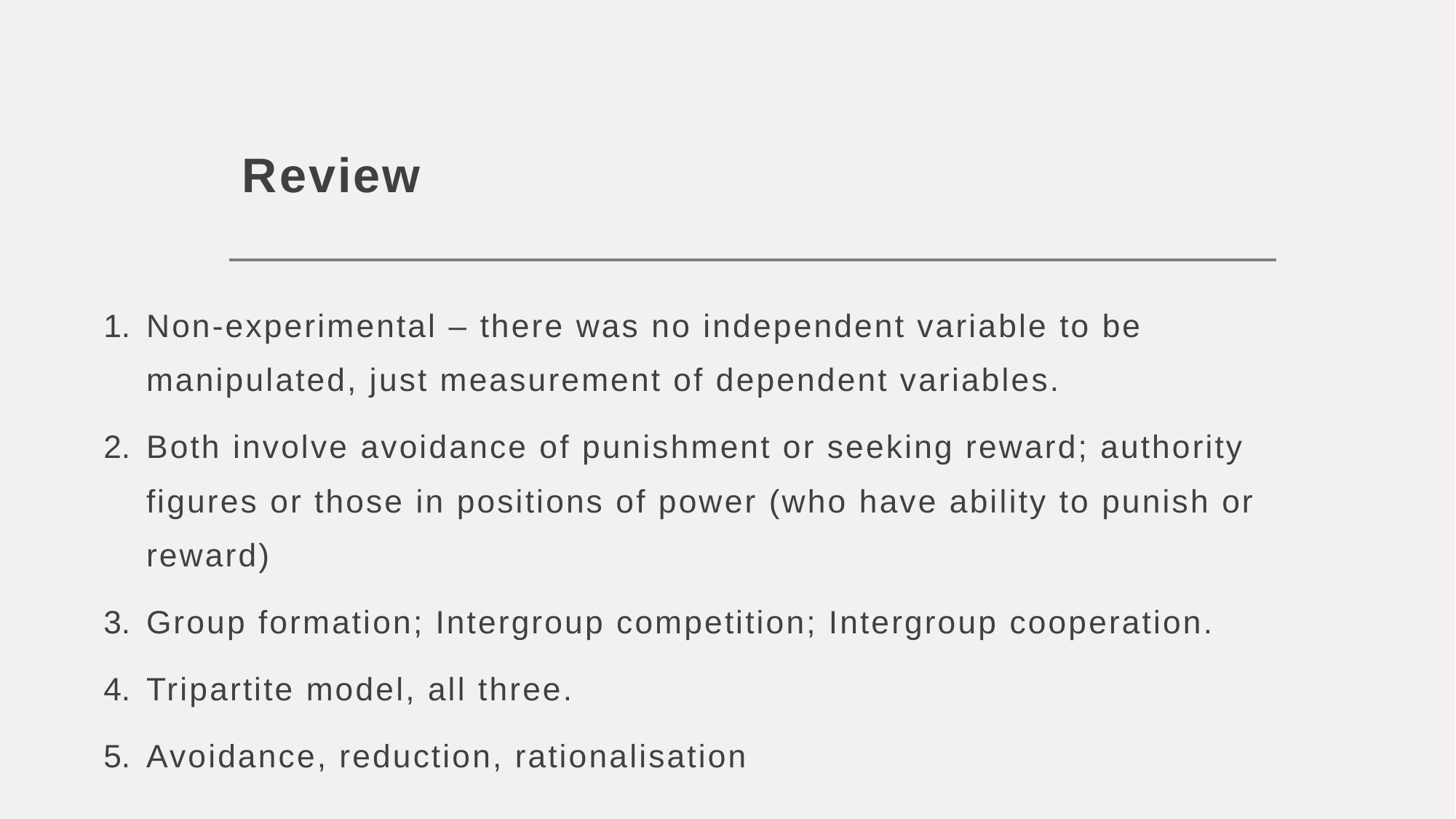

# Review
Non-experimental – there was no independent variable to be manipulated, just measurement of dependent variables.
Both involve avoidance of punishment or seeking reward; authority figures or those in positions of power (who have ability to punish or reward)
Group formation; Intergroup competition; Intergroup cooperation.
Tripartite model, all three.
Avoidance, reduction, rationalisation